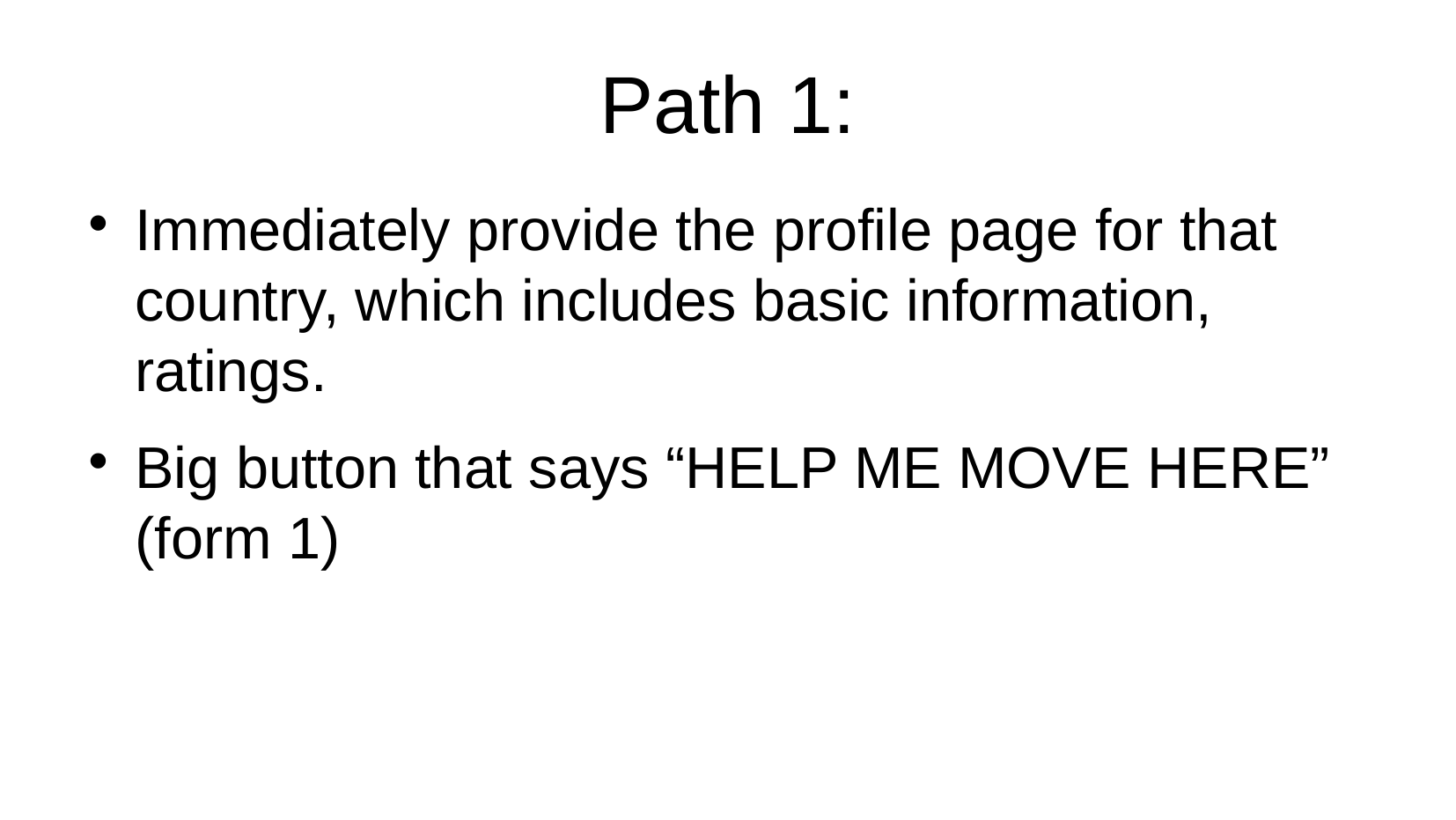

# Path 1:
Immediately provide the profile page for that country, which includes basic information, ratings.
Big button that says “HELP ME MOVE HERE” (form 1)